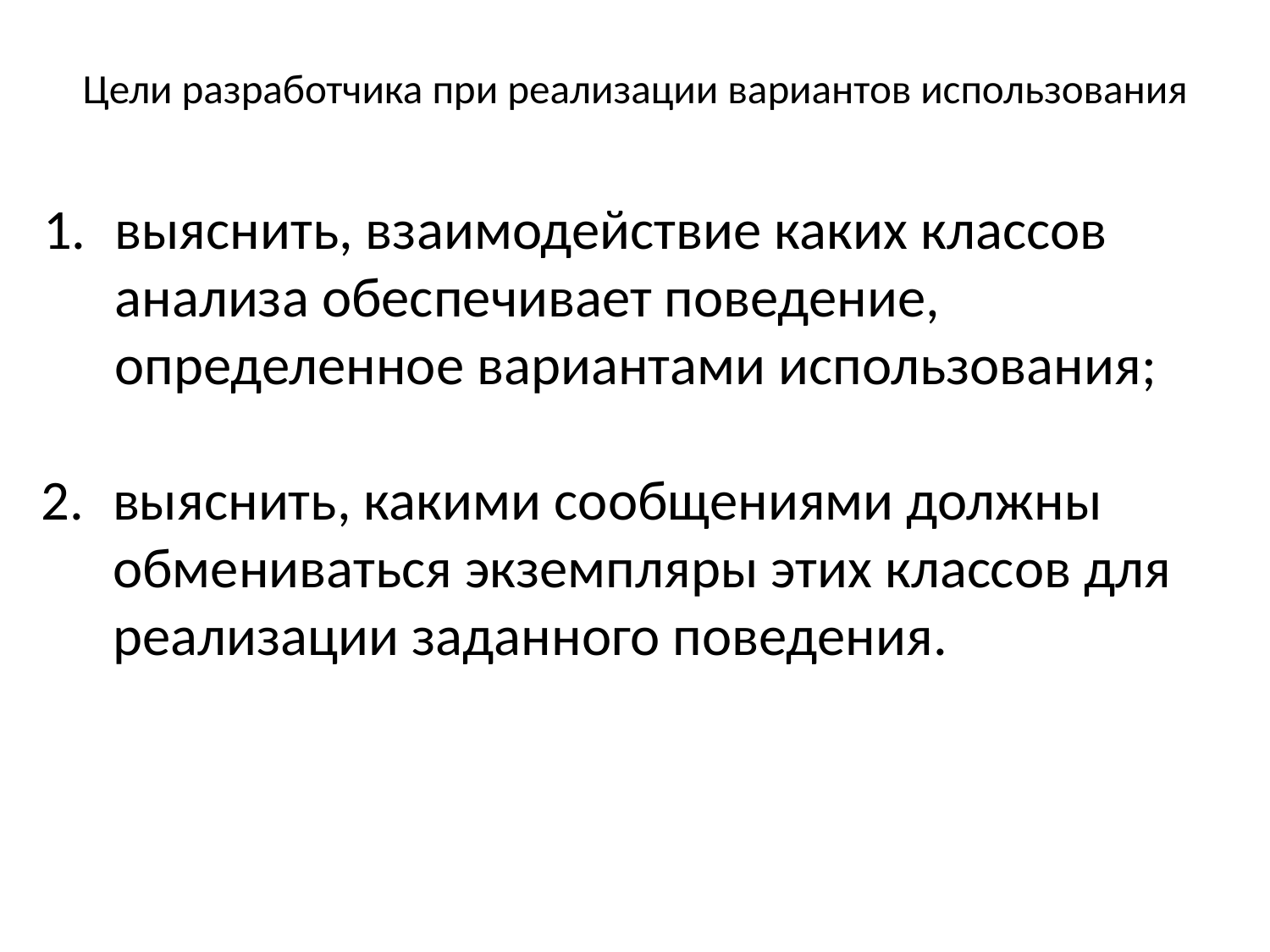

# Цели разработчика при реализации вариантов использования
выяснить, взаимодействие каких классов анализа обеспечивает поведение, определенное вариантами использования;

выяснить, какими сообщениями должны обмениваться экземпляры этих классов для реализации заданного поведения.